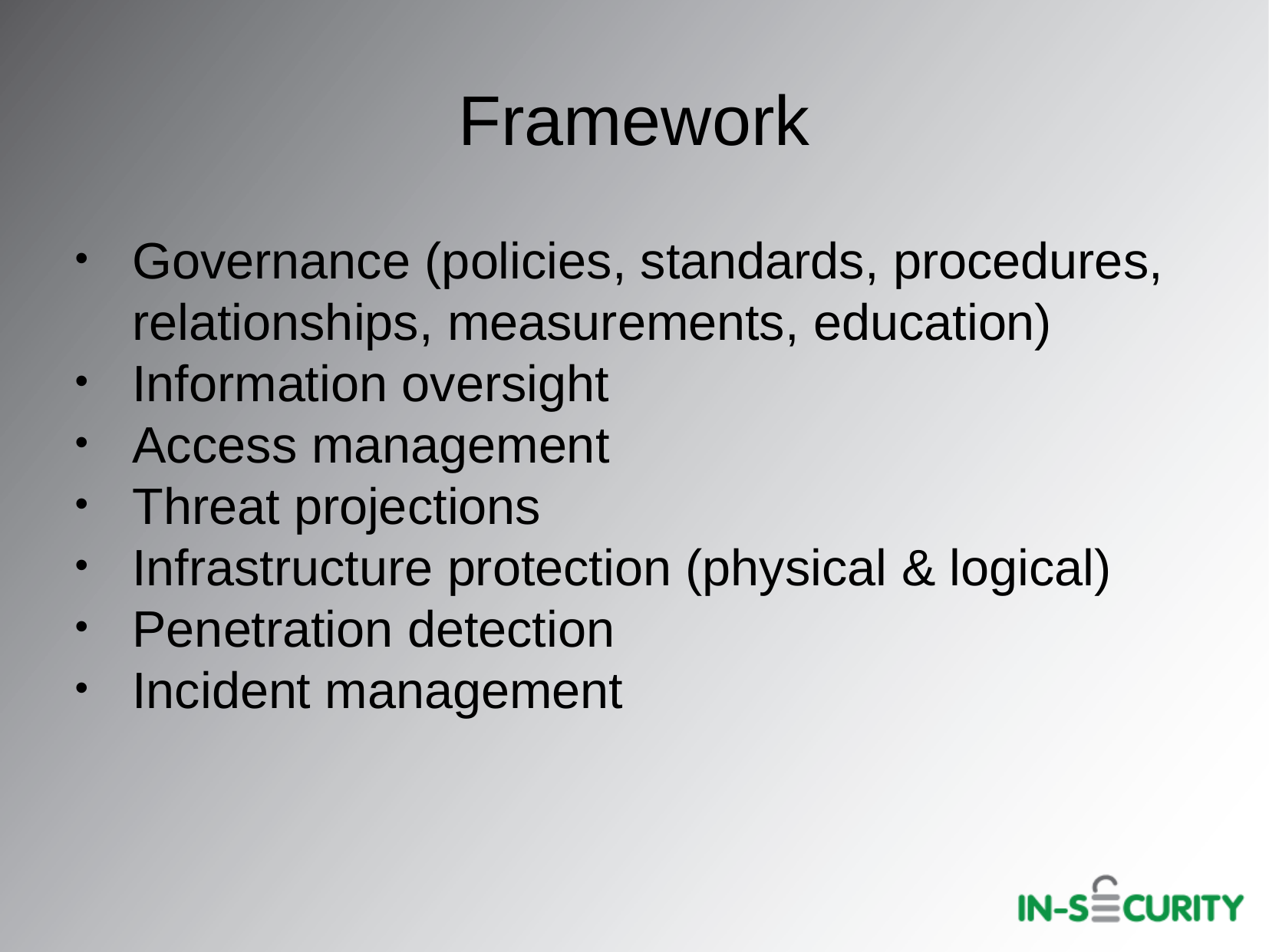

Framework
Governance (policies, standards, procedures, relationships, measurements, education)
Information oversight
Access management
Threat projections
Infrastructure protection (physical & logical)
Penetration detection
Incident management